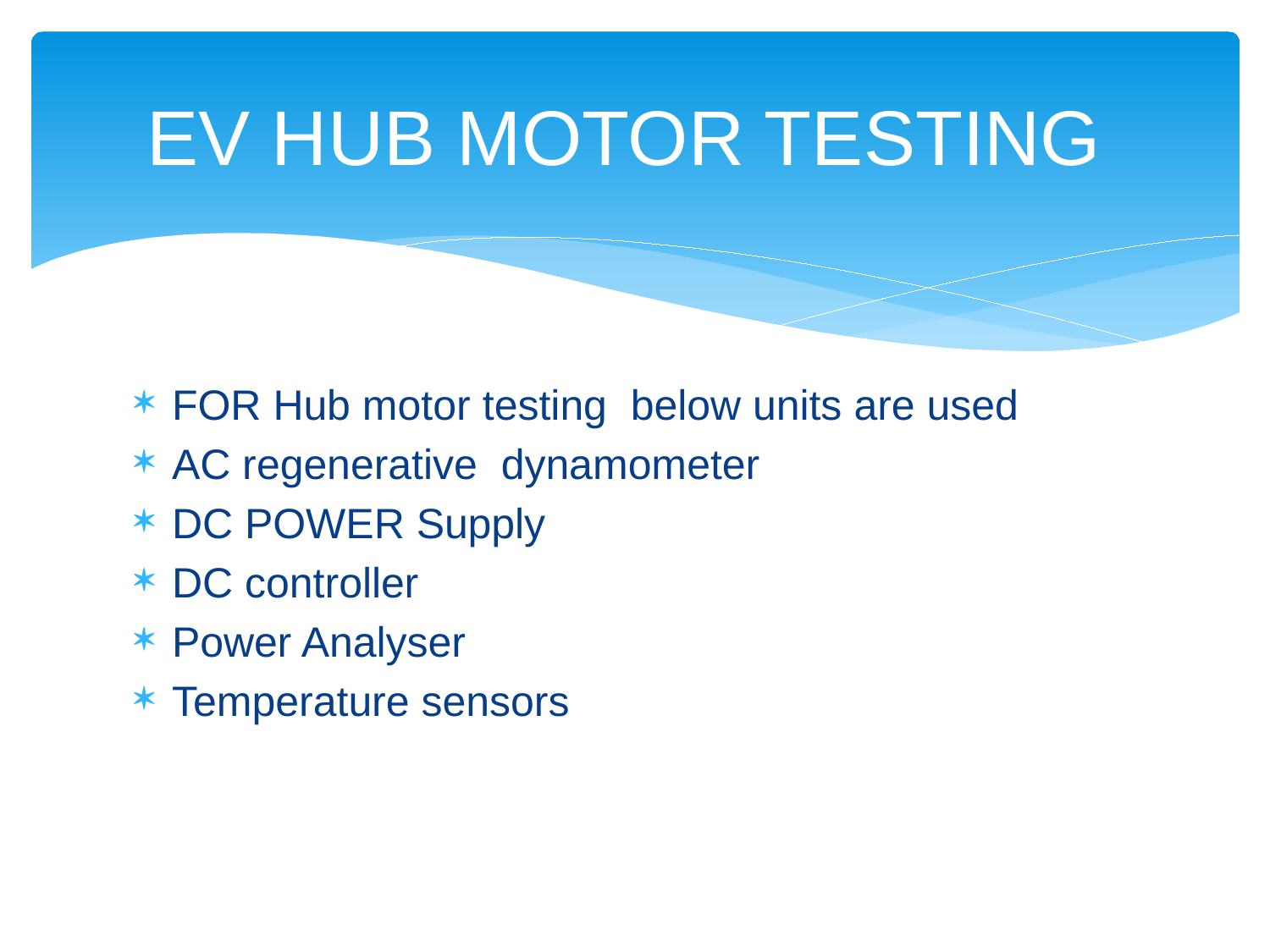

# EV HUB MOTOR TESTING
FOR Hub motor testing  below units are used
AC regenerative  dynamometer
DC POWER Supply
DC controller
Power Analyser
Temperature sensors